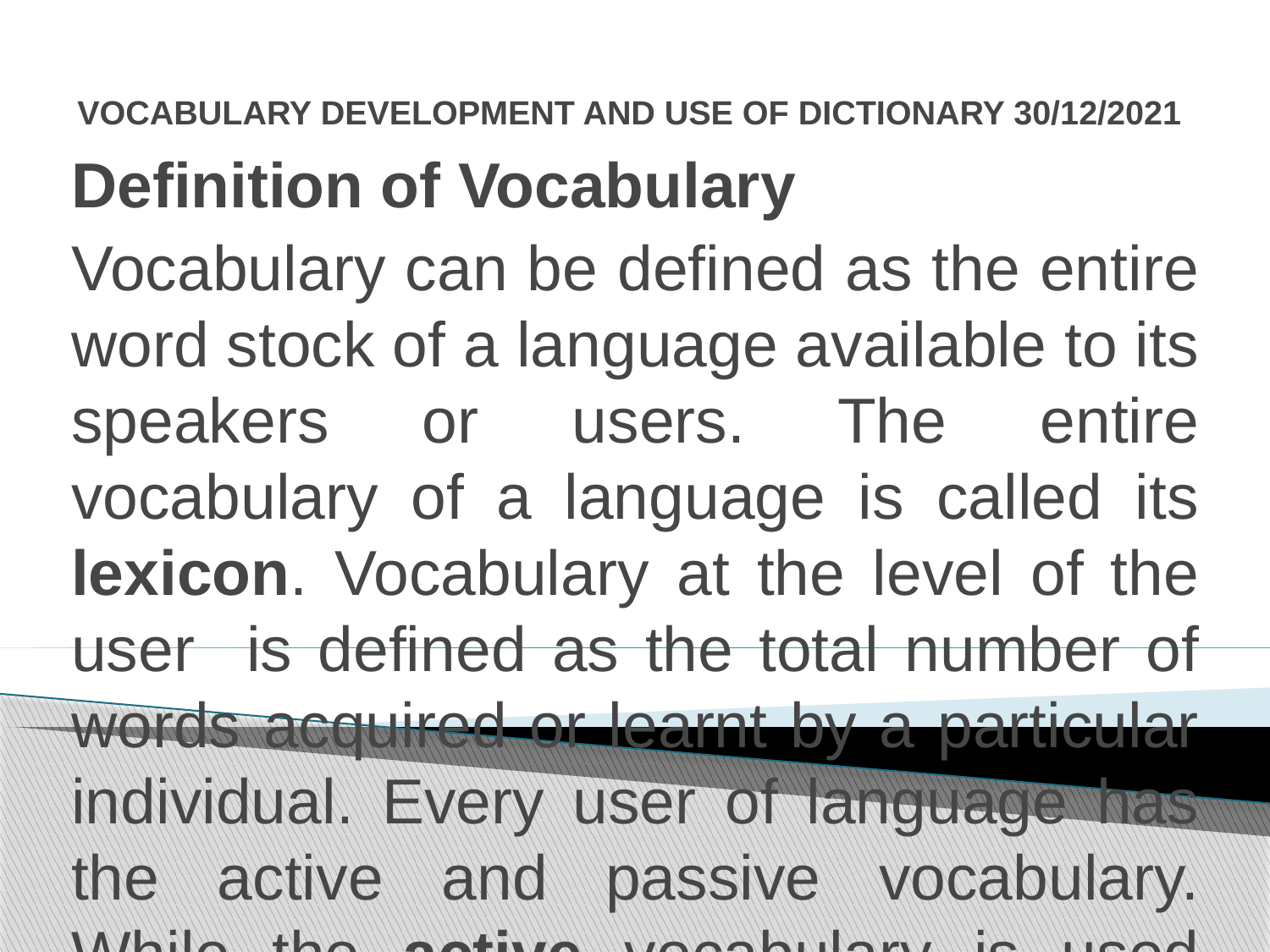

# VOCABULARY DEVELOPMENT AND USE OF DICTIONARY 30/12/2021
Definition of Vocabulary
Vocabulary can be defined as the entire word stock of a language available to its speakers or users. The entire vocabulary of a language is called its lexicon. Vocabulary at the level of the user  is defined as the total number of words acquired or learnt by a particular individual. Every user of language has the active and passive vocabulary. While the active vocabulary is used very often, the passive vocabulary is not used as often.